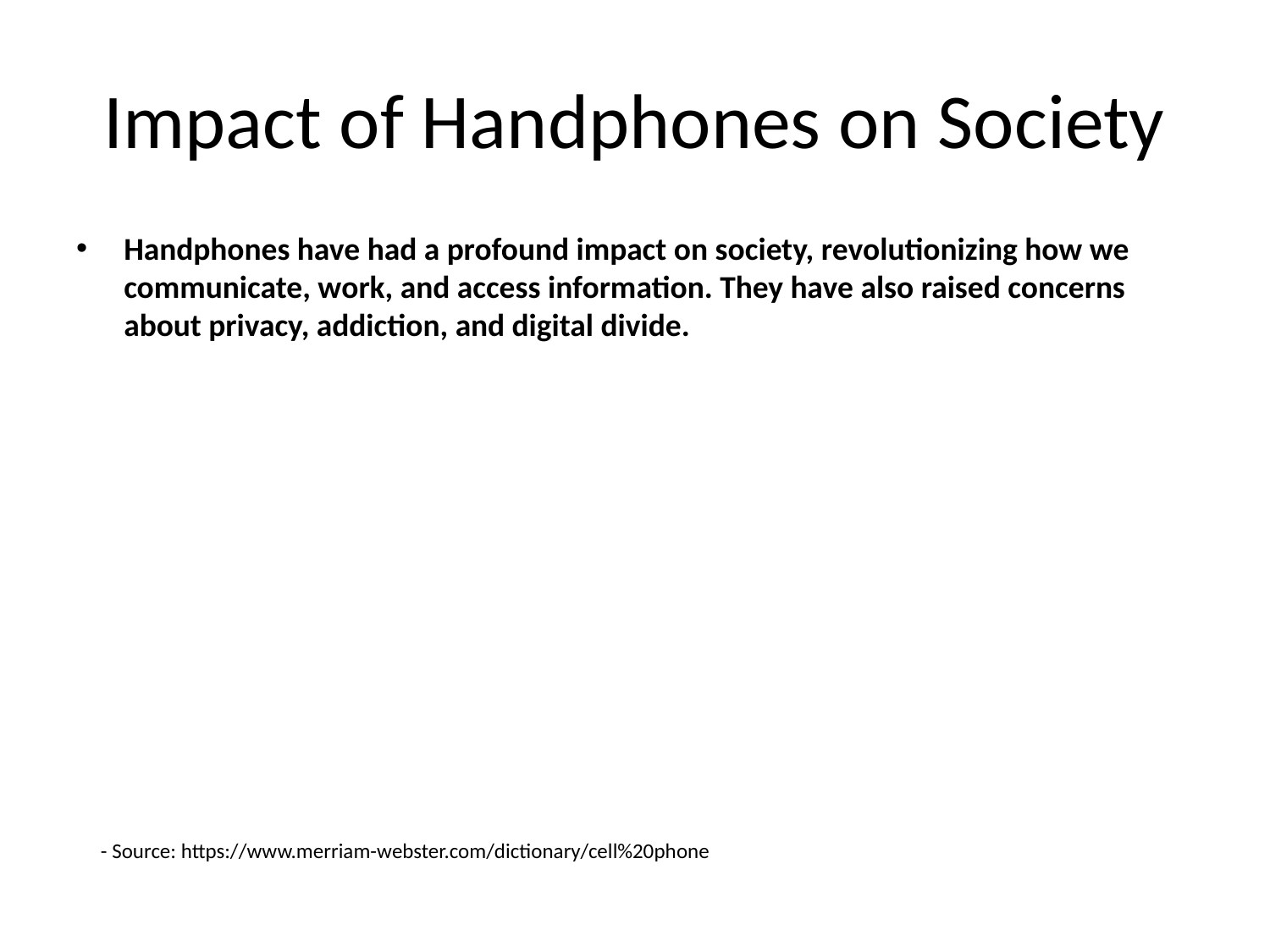

# Impact of Handphones on Society
Handphones have had a profound impact on society, revolutionizing how we communicate, work, and access information. They have also raised concerns about privacy, addiction, and digital divide.

- Source: https://www.merriam-webster.com/dictionary/cell%20phone